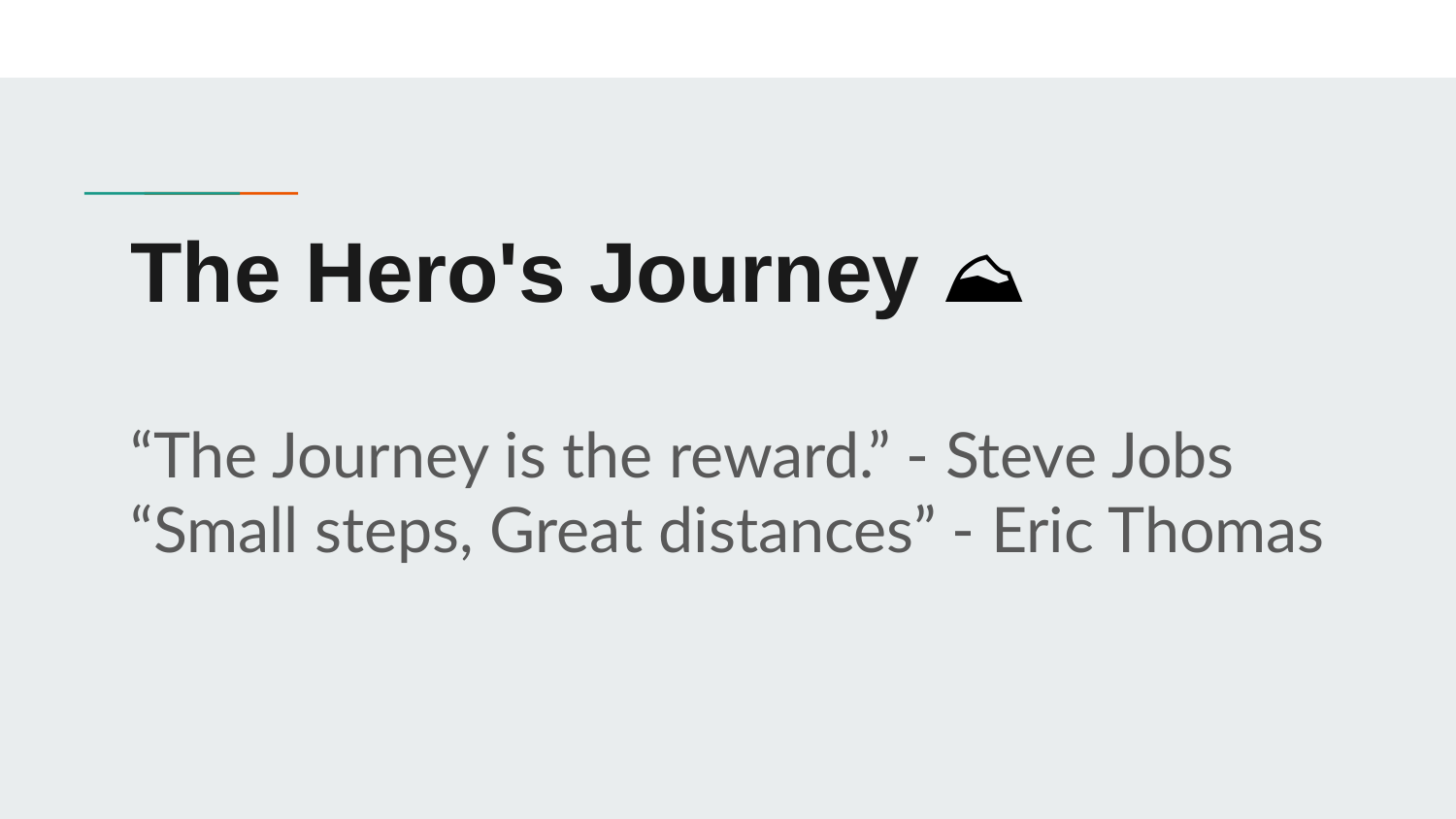

# The Hero's Journey ⛰️

“The Journey is the reward.” - Steve Jobs
“Small steps, Great distances” - Eric Thomas